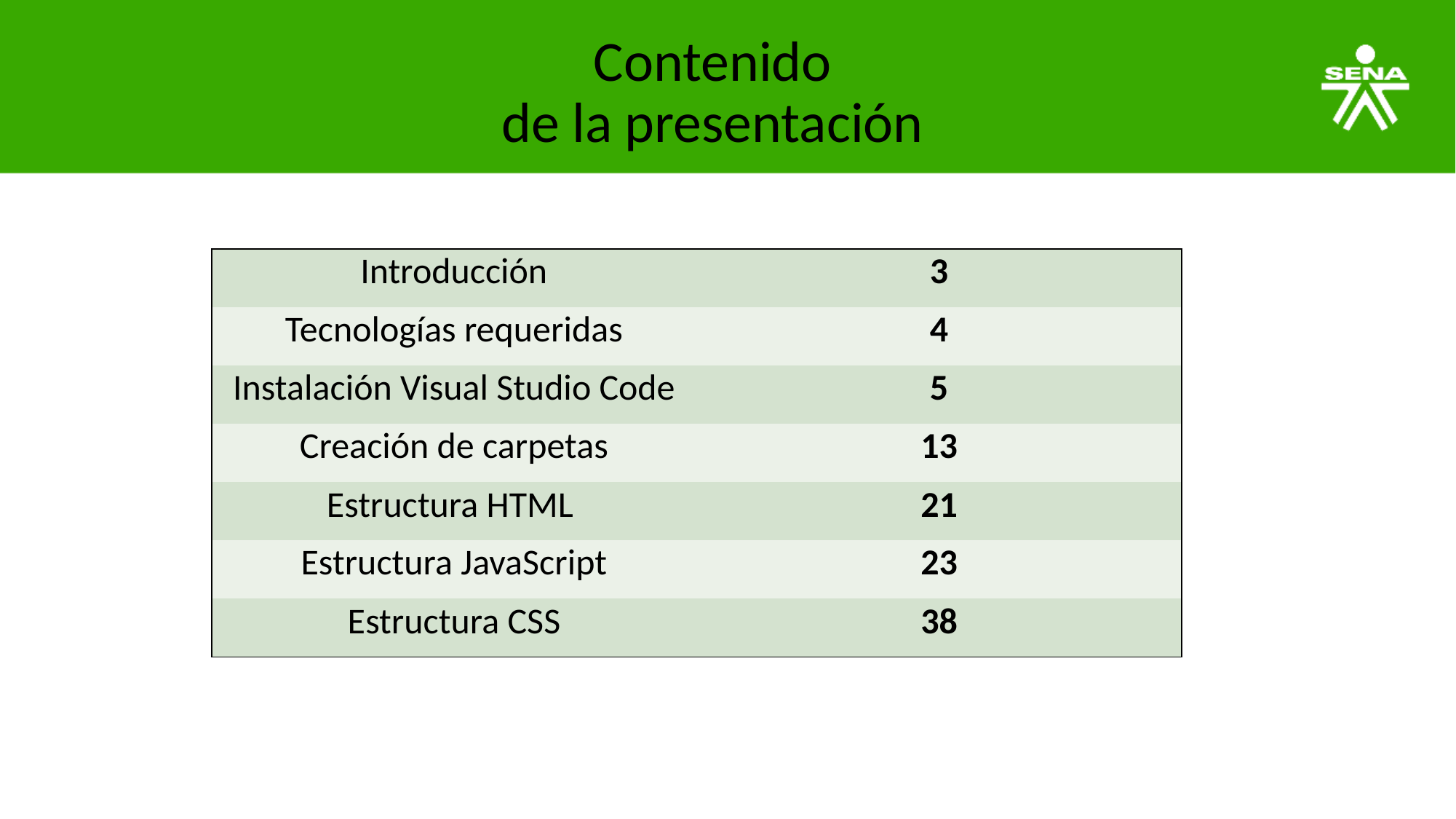

# Contenido
de la presentación
| Introducción | 3 |
| --- | --- |
| Tecnologías requeridas | 4 |
| Instalación Visual Studio Code | 5 |
| Creación de carpetas | 13 |
| Estructura HTML | 21 |
| Estructura JavaScript | 23 |
| Estructura CSS | 38 |